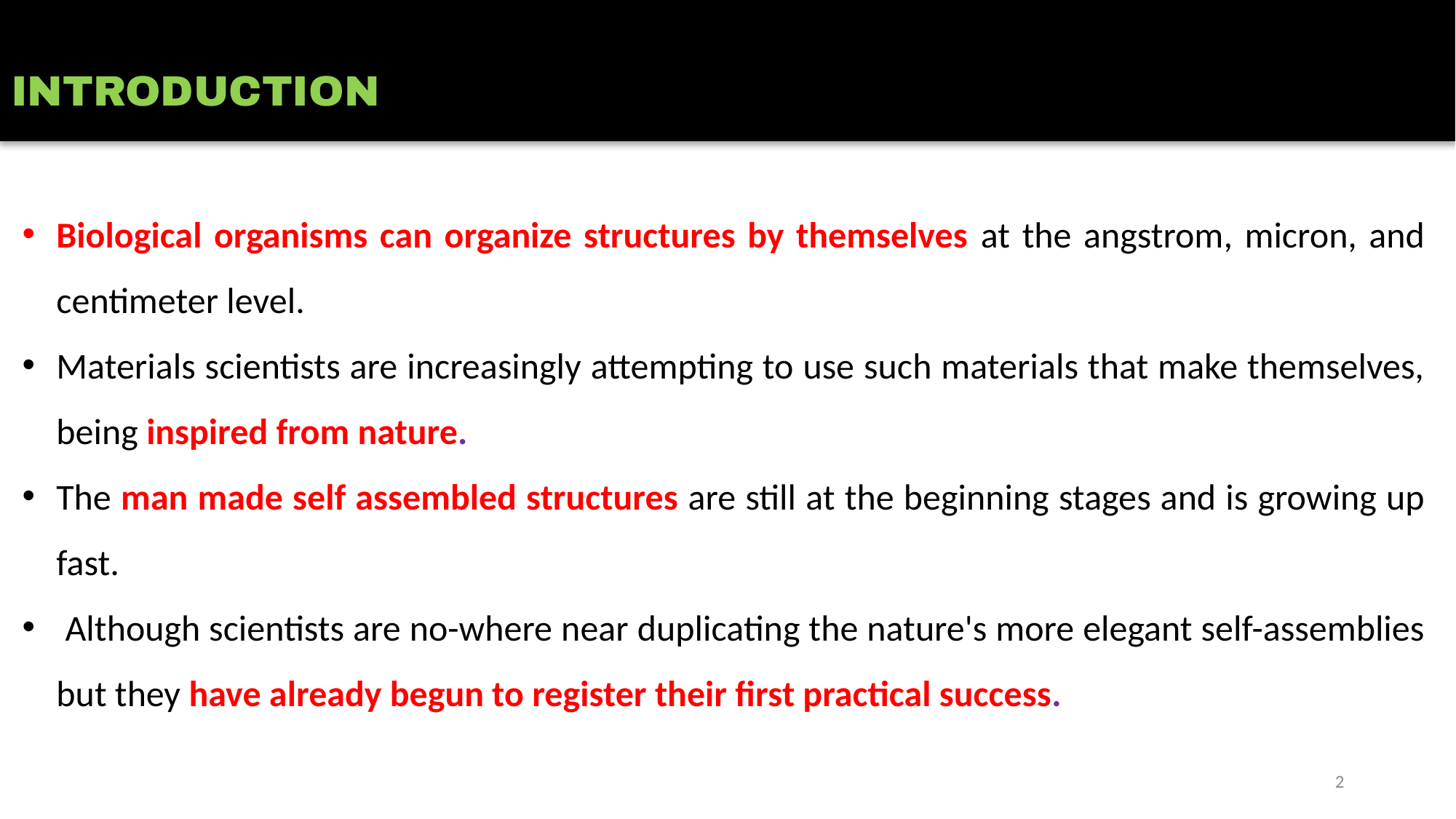

INTRODUCTION

Biological organisms can organize structures by themselves at the angstrom, micron, and centimeter level.
Materials scientists are increasingly attempting to use such materials that make themselves, being inspired from nature.
The man made self assembled structures are still at the beginning stages and is growing up fast.
 Although scientists are no-where near duplicating the nature's more elegant self-assemblies but they have already begun to register their first practical success.
2